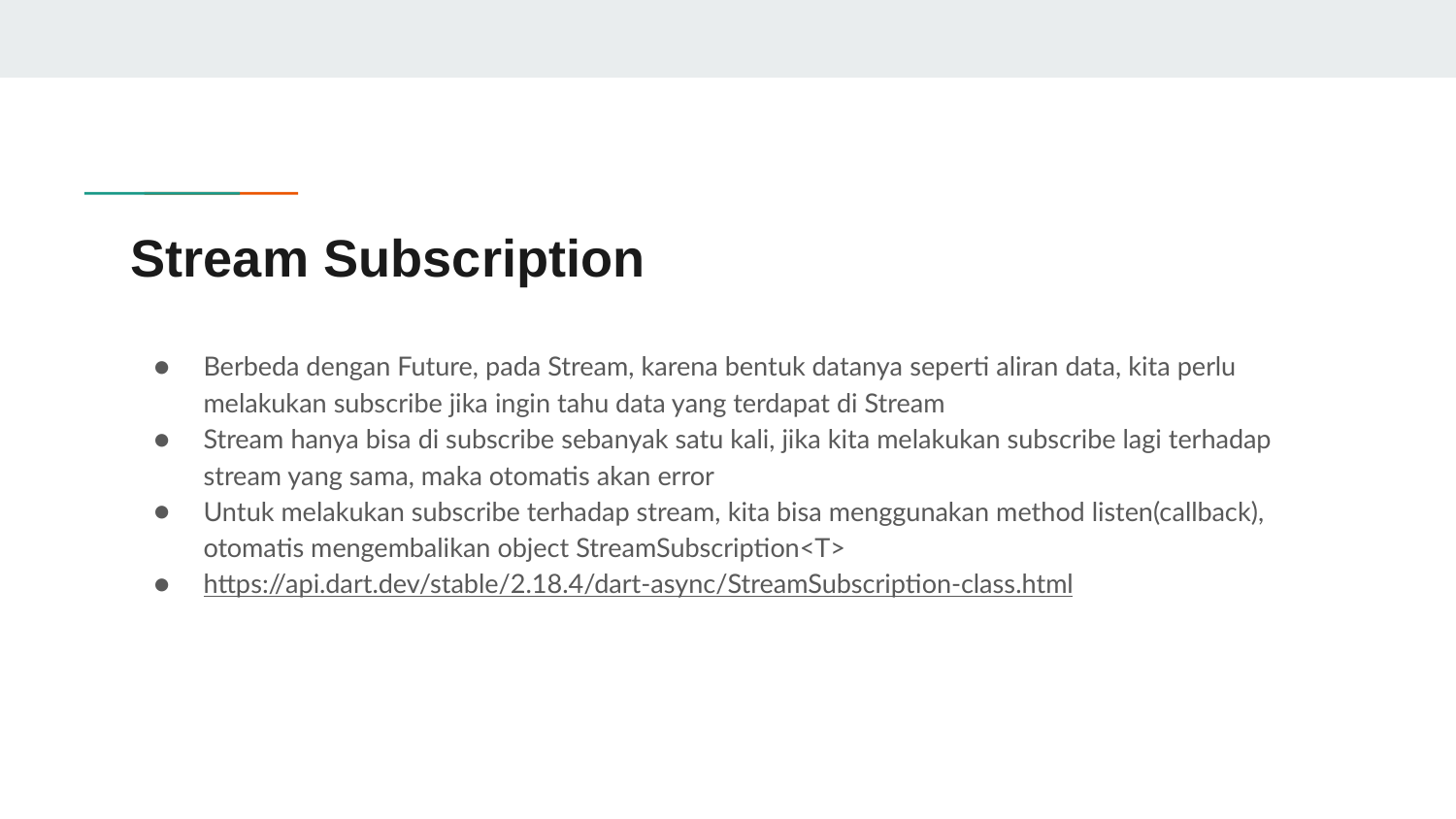

# Stream Subscription
Berbeda dengan Future, pada Stream, karena bentuk datanya seperti aliran data, kita perlu melakukan subscribe jika ingin tahu data yang terdapat di Stream
Stream hanya bisa di subscribe sebanyak satu kali, jika kita melakukan subscribe lagi terhadap stream yang sama, maka otomatis akan error
Untuk melakukan subscribe terhadap stream, kita bisa menggunakan method listen(callback), otomatis mengembalikan object StreamSubscription<T>
https://api.dart.dev/stable/2.18.4/dart-async/StreamSubscription-class.html